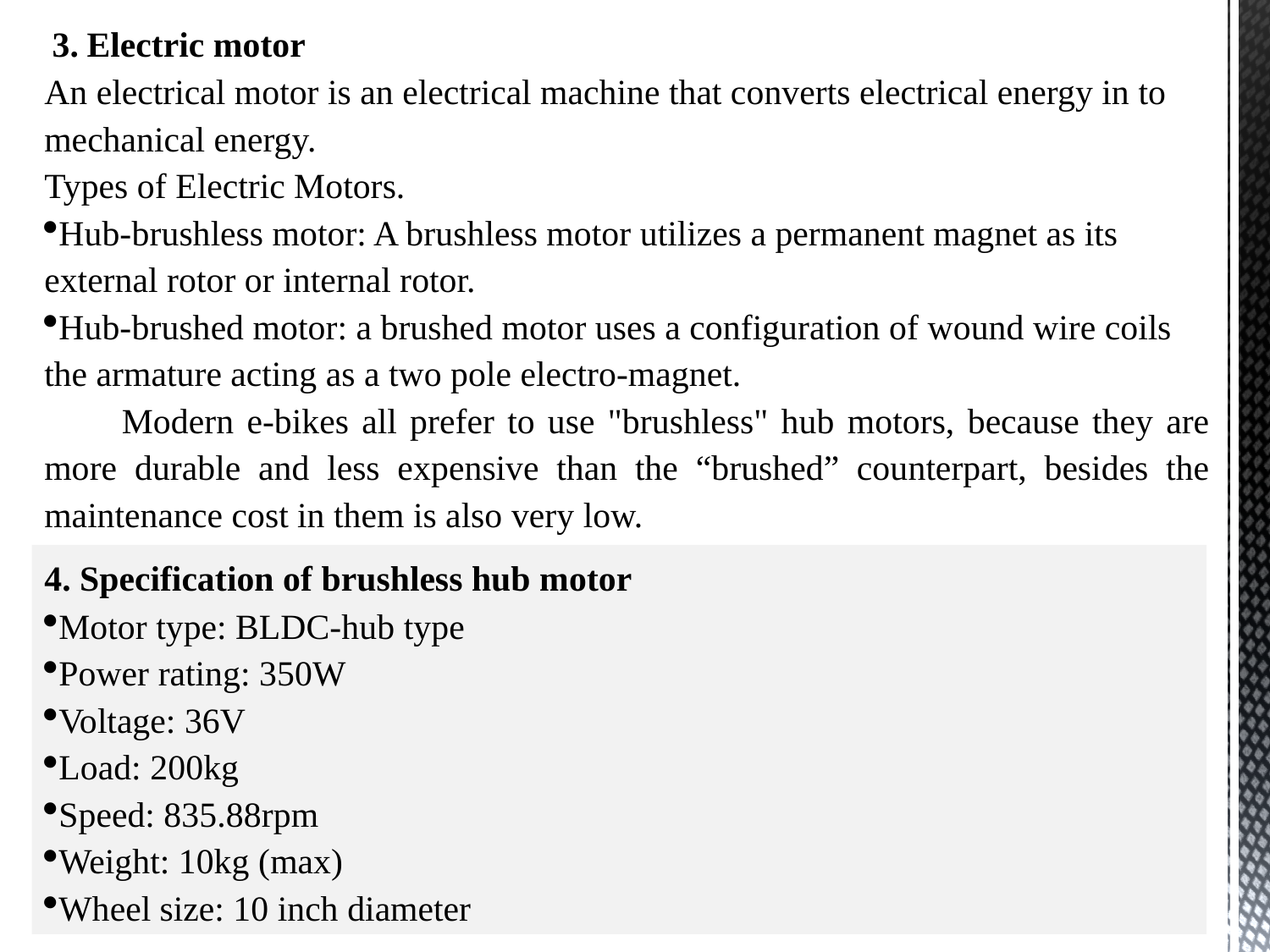

3. Electric motor
An electrical motor is an electrical machine that converts electrical energy in to mechanical energy.
Types of Electric Motors.
Hub-brushless motor: A brushless motor utilizes a permanent magnet as its external rotor or internal rotor.
Hub-brushed motor: a brushed motor uses a configuration of wound wire coils the armature acting as a two pole electro-magnet.
      Modern e-bikes all prefer to use "brushless" hub motors, because they are more durable and less expensive than the “brushed” counterpart, besides the maintenance cost in them is also very low.
4. Specification of brushless hub motor
Motor type: BLDC-hub type
Power rating: 350W
Voltage: 36V
Load: 200kg
Speed: 835.88rpm
Weight: 10kg (max)
Wheel size: 10 inch diameter